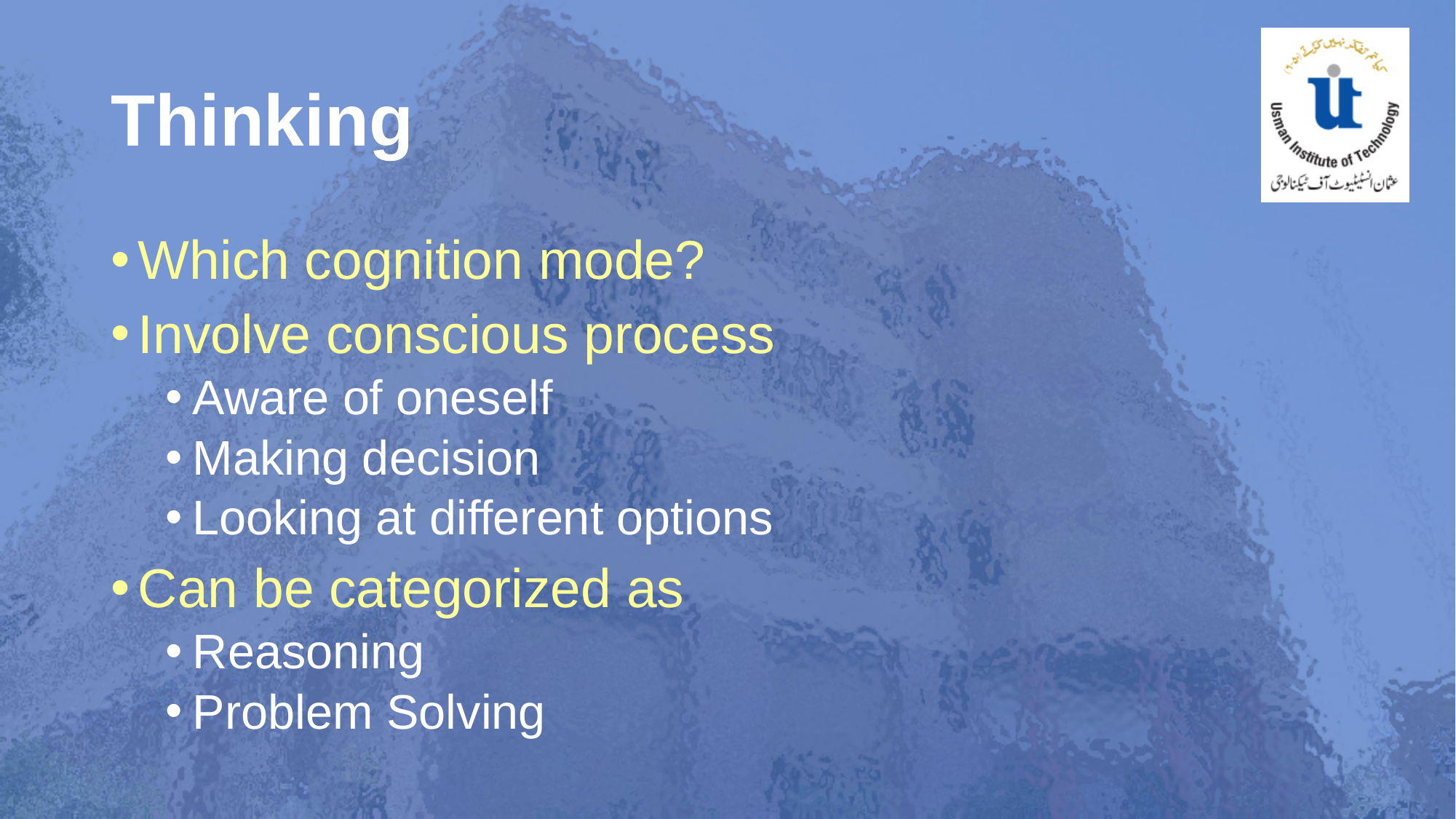

# Thinking
Which cognition mode?
Involve conscious process
Aware of oneself
Making decision
Looking at different options
Can be categorized as
Reasoning
Problem Solving